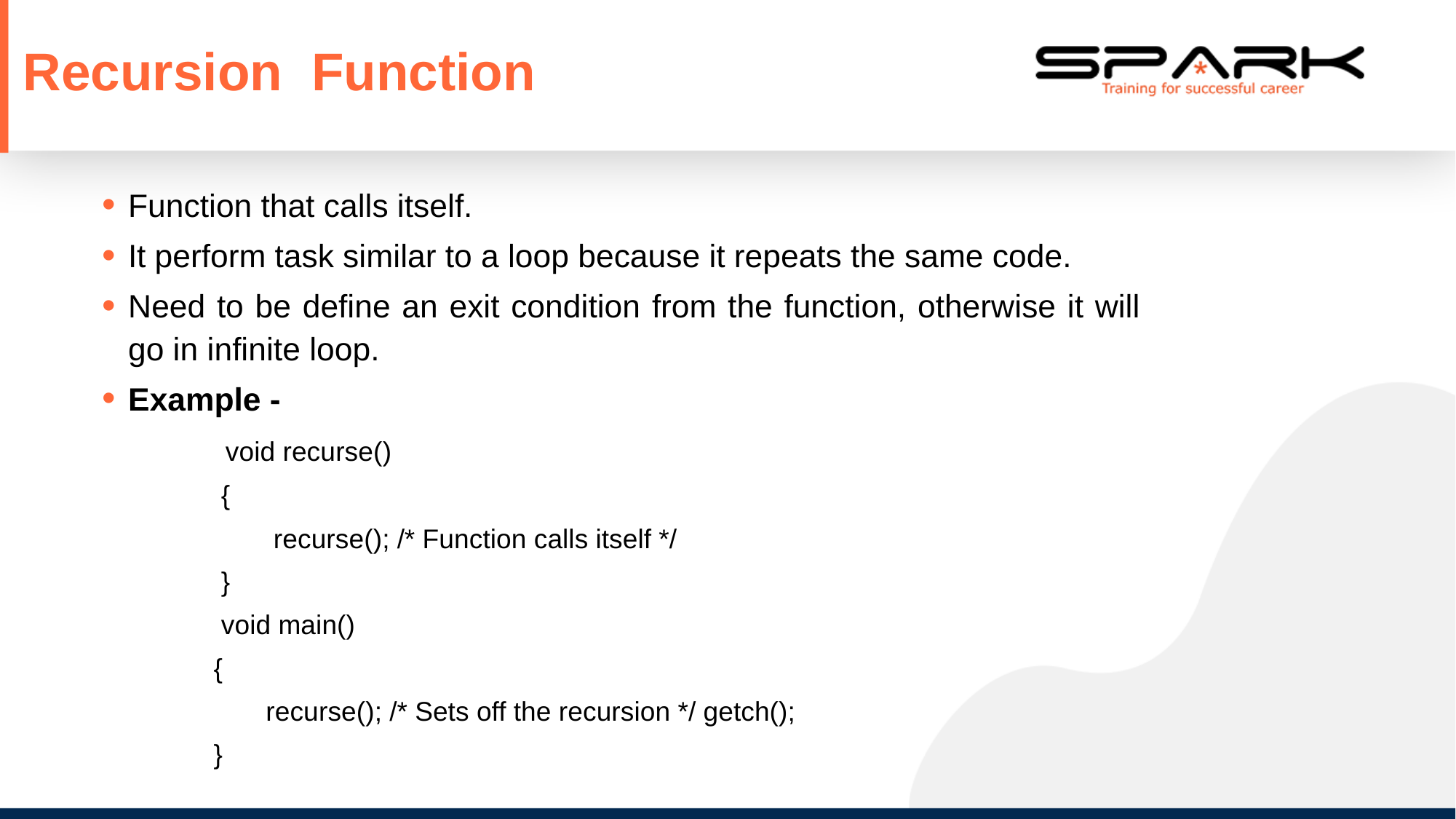

Recursion  Function
Function that calls itself.
It perform task similar to a loop because it repeats the same code.
Need to be define an exit condition from the function, otherwise it will go in infinite loop.
Example -
                void recurse()
                {
                       recurse(); /* Function calls itself */
                }
                void main()
               {
                      recurse(); /* Sets off the recursion */ getch();
               }